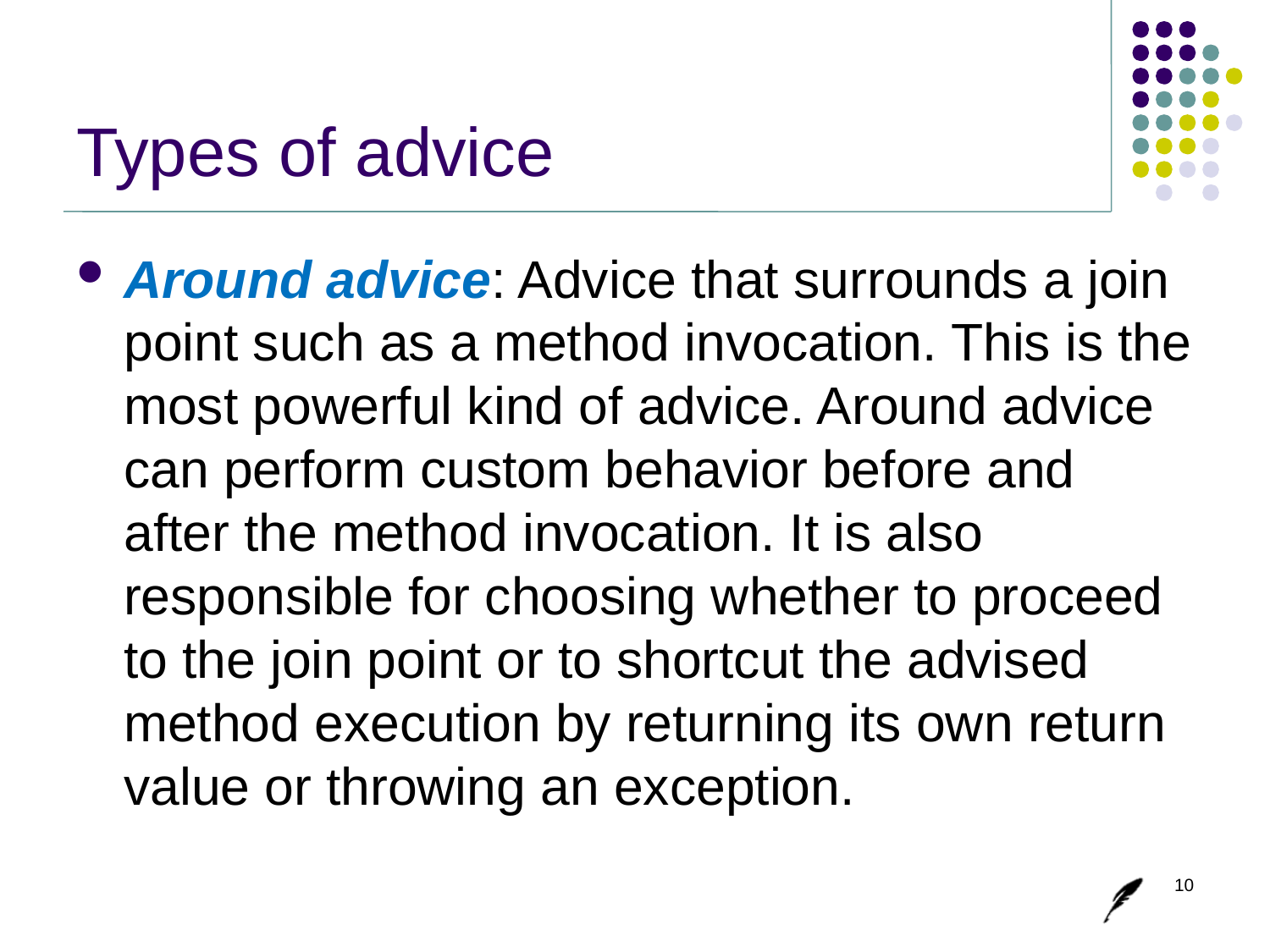

# Types of advice
Around advice: Advice that surrounds a join point such as a method invocation. This is the most powerful kind of advice. Around advice can perform custom behavior before and after the method invocation. It is also responsible for choosing whether to proceed to the join point or to shortcut the advised method execution by returning its own return value or throwing an exception.

10